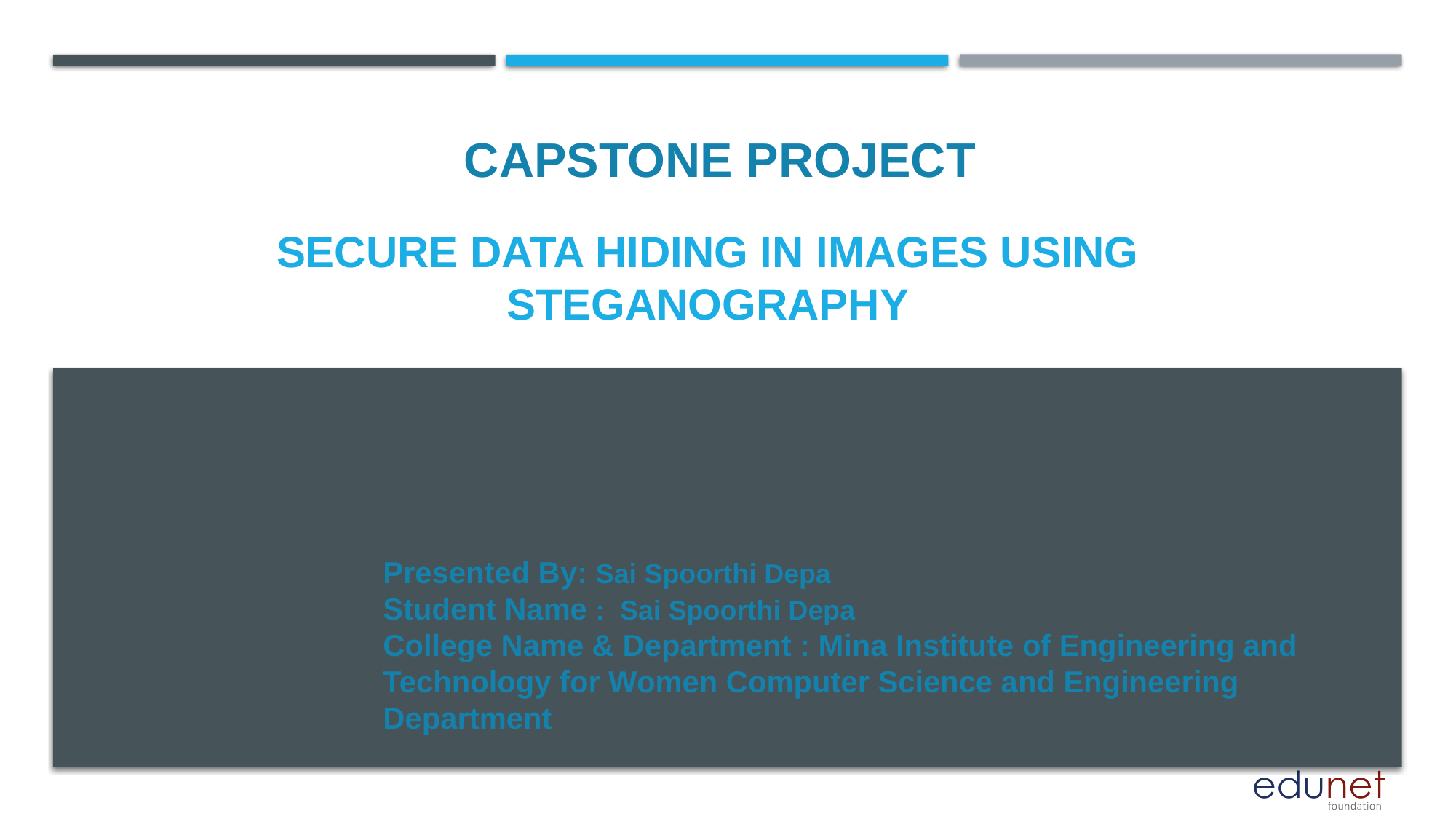

CAPSTONE PROJECT
# SECURE DATA HIDING IN IMAGES USING STEGANOGRAPHY
Presented By: Sai Spoorthi Depa
Student Name :  Sai Spoorthi Depa
College Name & Department : Mina Institute of Engineering and Technology for Women Computer Science and Engineering Department